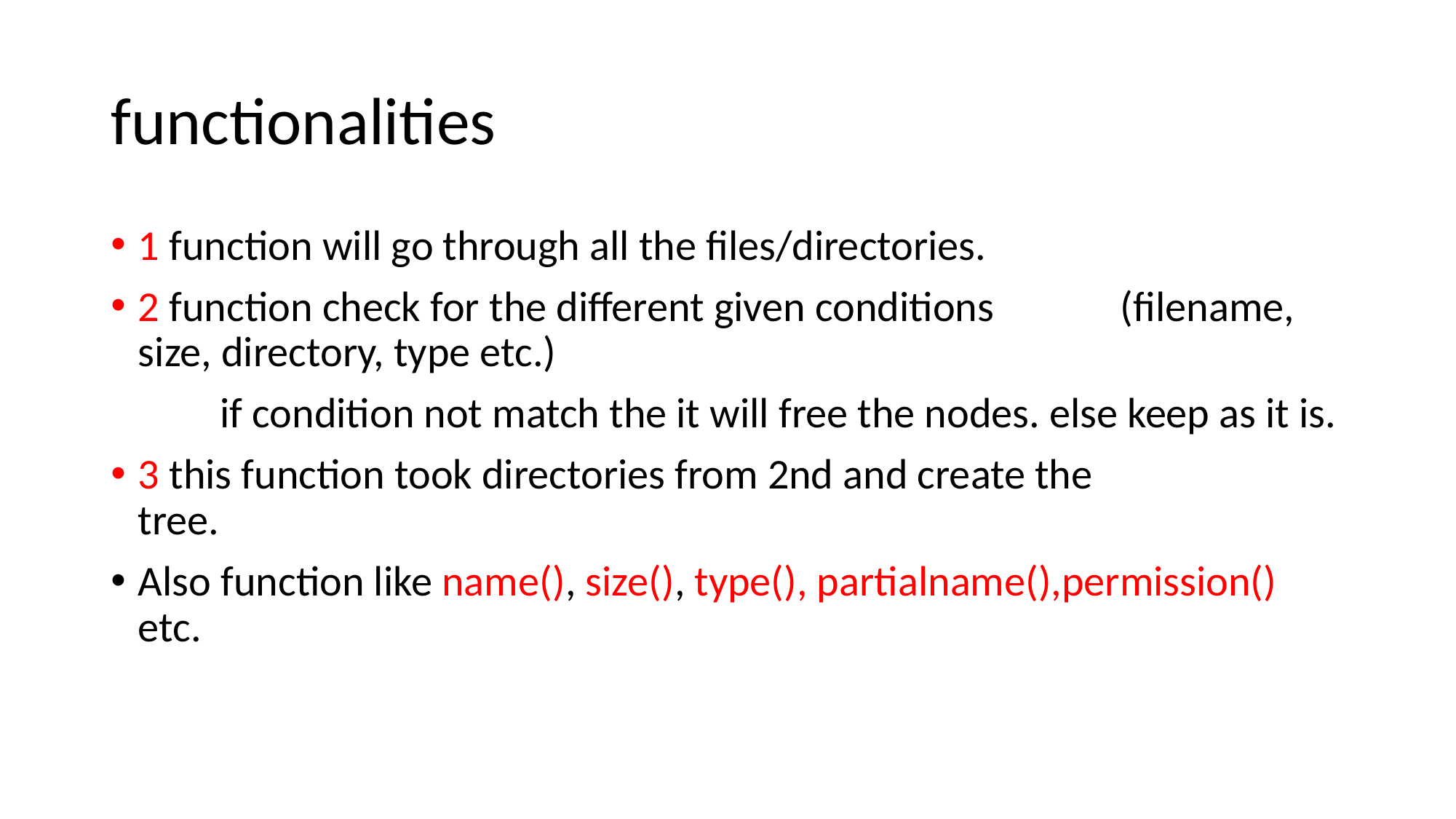

# functionalities
1 function will go through all the files/directories.
2 function check for the different given conditions 		(filename, size, directory, type etc.)
	if condition not match the it will free the nodes. else keep as it is.
3 this function took directories from 2nd and create the 			tree.
Also function like name(), size(), type(), partialname(),permission() etc.